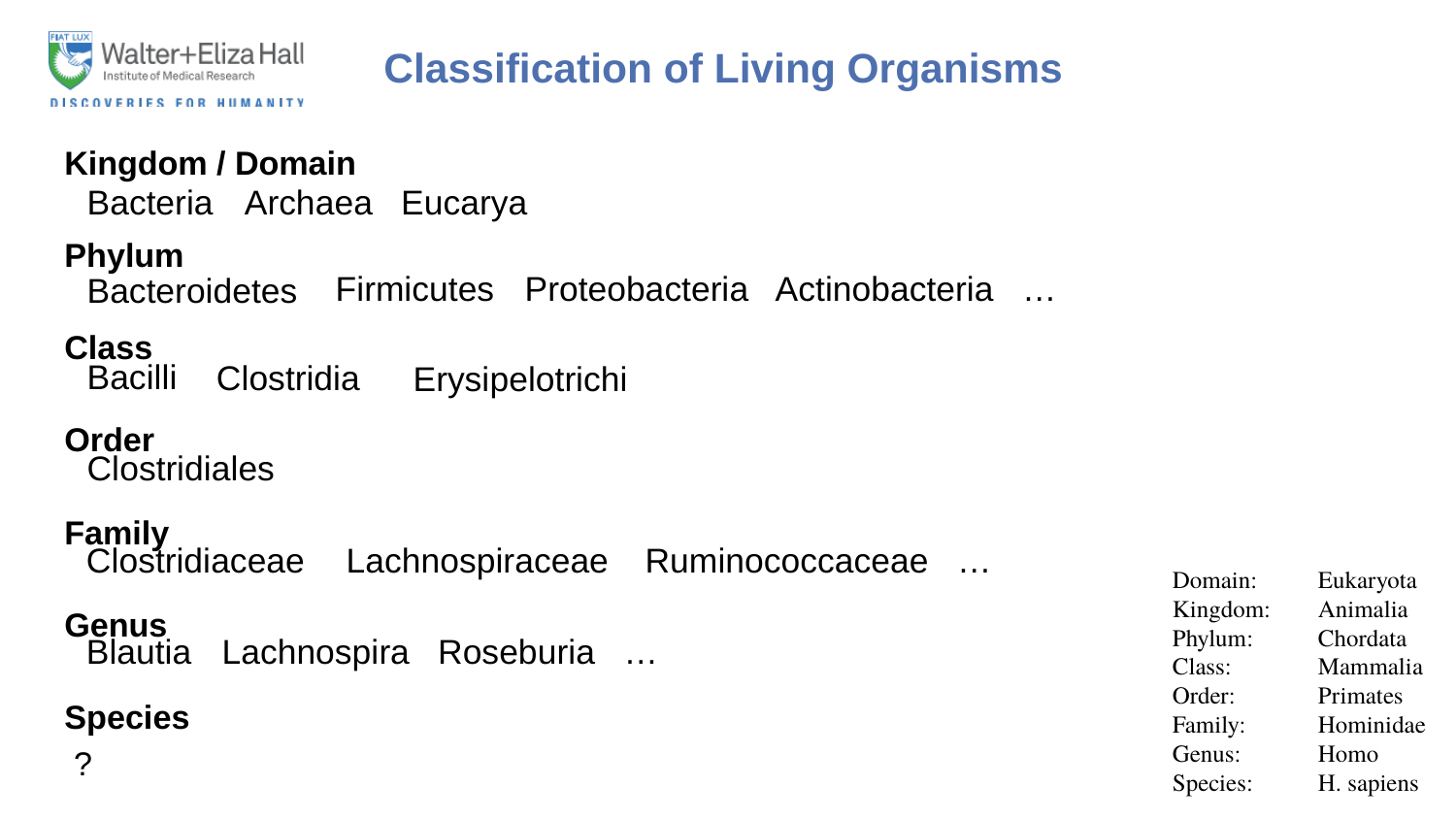

# Classification of Living Organisms
Kingdom / Domain

Phylum

Class

Order

Family

Genus

Species
 ?
Bacteria
Archaea   Eucarya
Firmicutes
Proteobacteria   Actinobacteria   …
Bacteroidetes
Bacilli
Clostridia
Erysipelotrichi
Clostridiales
Clostridiaceae
Lachnospiraceae
Ruminococcaceae   …
Domain:	Eukaryota
Kingdom:	Animalia
Phylum:	Chordata
Class:	Mammalia
Order:	Primates
Family:	Hominidae
Genus:	Homo
Species:	H. sapiens
Blautia
Lachnospira   Roseburia   …